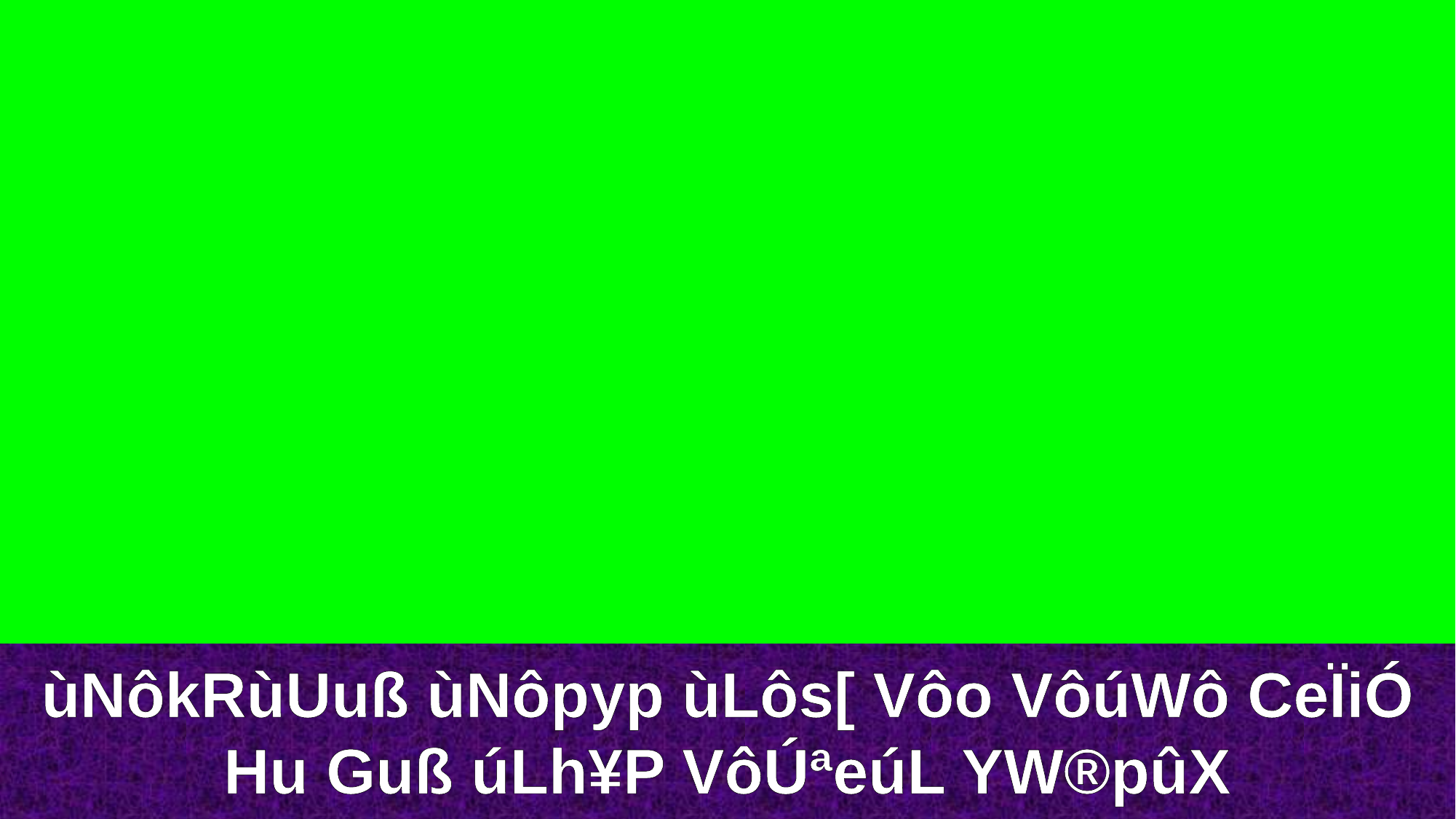

ùNôkRùUuß ùNôp­yp ùLôs[ Vôo VôúWô CeÏiÓ Hu Guß úLh¥P VôÚªeúL YW®pûX